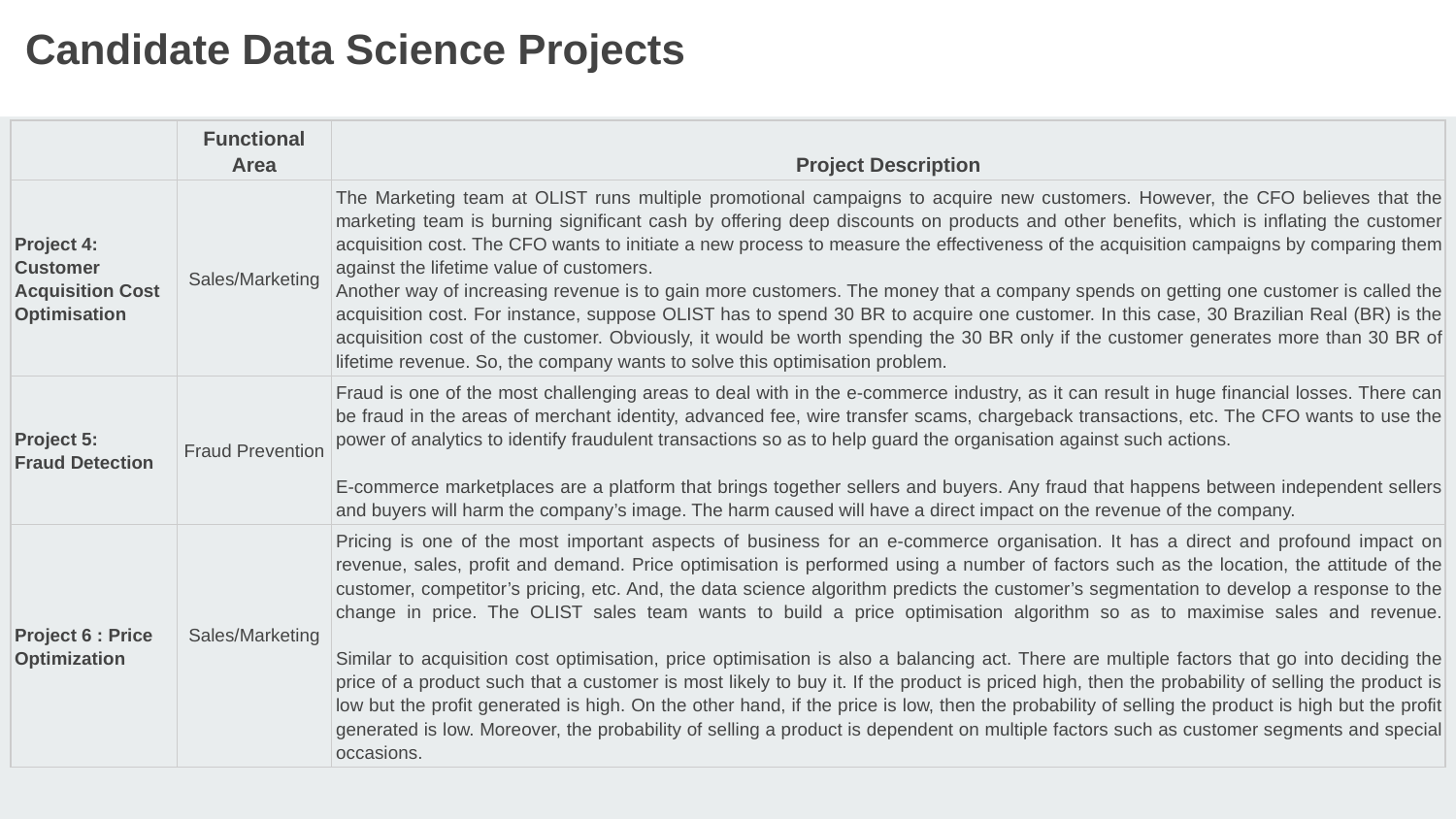

Candidate Data Science Projects

|  | Functional Area | Project Description |
| --- | --- | --- |
| Project 4: Customer Acquisition Cost Optimisation | Sales/Marketing | The Marketing team at OLIST runs multiple promotional campaigns to acquire new customers. However, the CFO believes that the marketing team is burning significant cash by offering deep discounts on products and other benefits, which is inflating the customer acquisition cost. The CFO wants to initiate a new process to measure the effectiveness of the acquisition campaigns by comparing them against the lifetime value of customers. Another way of increasing revenue is to gain more customers. The money that a company spends on getting one customer is called the acquisition cost. For instance, suppose OLIST has to spend 30 BR to acquire one customer. In this case, 30 Brazilian Real (BR) is the acquisition cost of the customer. Obviously, it would be worth spending the 30 BR only if the customer generates more than 30 BR of lifetime revenue. So, the company wants to solve this optimisation problem. |
| Project 5: Fraud Detection | Fraud Prevention | Fraud is one of the most challenging areas to deal with in the e-commerce industry, as it can result in huge financial losses. There can be fraud in the areas of merchant identity, advanced fee, wire transfer scams, chargeback transactions, etc. The CFO wants to use the power of analytics to identify fraudulent transactions so as to help guard the organisation against such actions. E-commerce marketplaces are a platform that brings together sellers and buyers. Any fraud that happens between independent sellers and buyers will harm the company’s image. The harm caused will have a direct impact on the revenue of the company. |
| Project 6 : Price Optimization | Sales/Marketing | Pricing is one of the most important aspects of business for an e-commerce organisation. It has a direct and profound impact on revenue, sales, profit and demand. Price optimisation is performed using a number of factors such as the location, the attitude of the customer, competitor’s pricing, etc. And, the data science algorithm predicts the customer’s segmentation to develop a response to the change in price. The OLIST sales team wants to build a price optimisation algorithm so as to maximise sales and revenue. Similar to acquisition cost optimisation, price optimisation is also a balancing act. There are multiple factors that go into deciding the price of a product such that a customer is most likely to buy it. If the product is priced high, then the probability of selling the product is low but the profit generated is high. On the other hand, if the price is low, then the probability of selling the product is high but the profit generated is low. Moreover, the probability of selling a product is dependent on multiple factors such as customer segments and special occasions. |